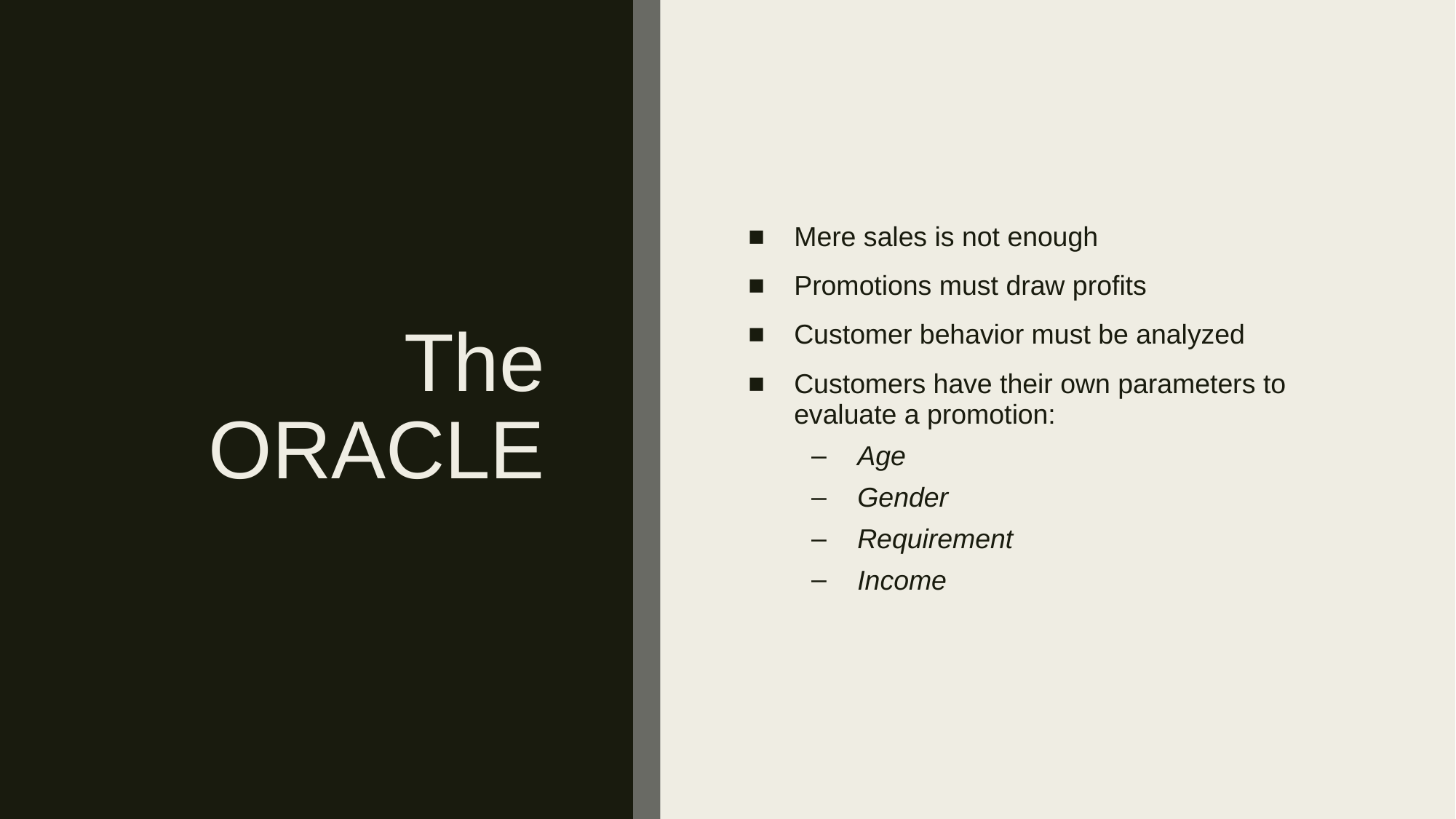

# The ORACLE
Mere sales is not enough
Promotions must draw profits
Customer behavior must be analyzed
Customers have their own parameters to evaluate a promotion:
Age
Gender
Requirement
Income